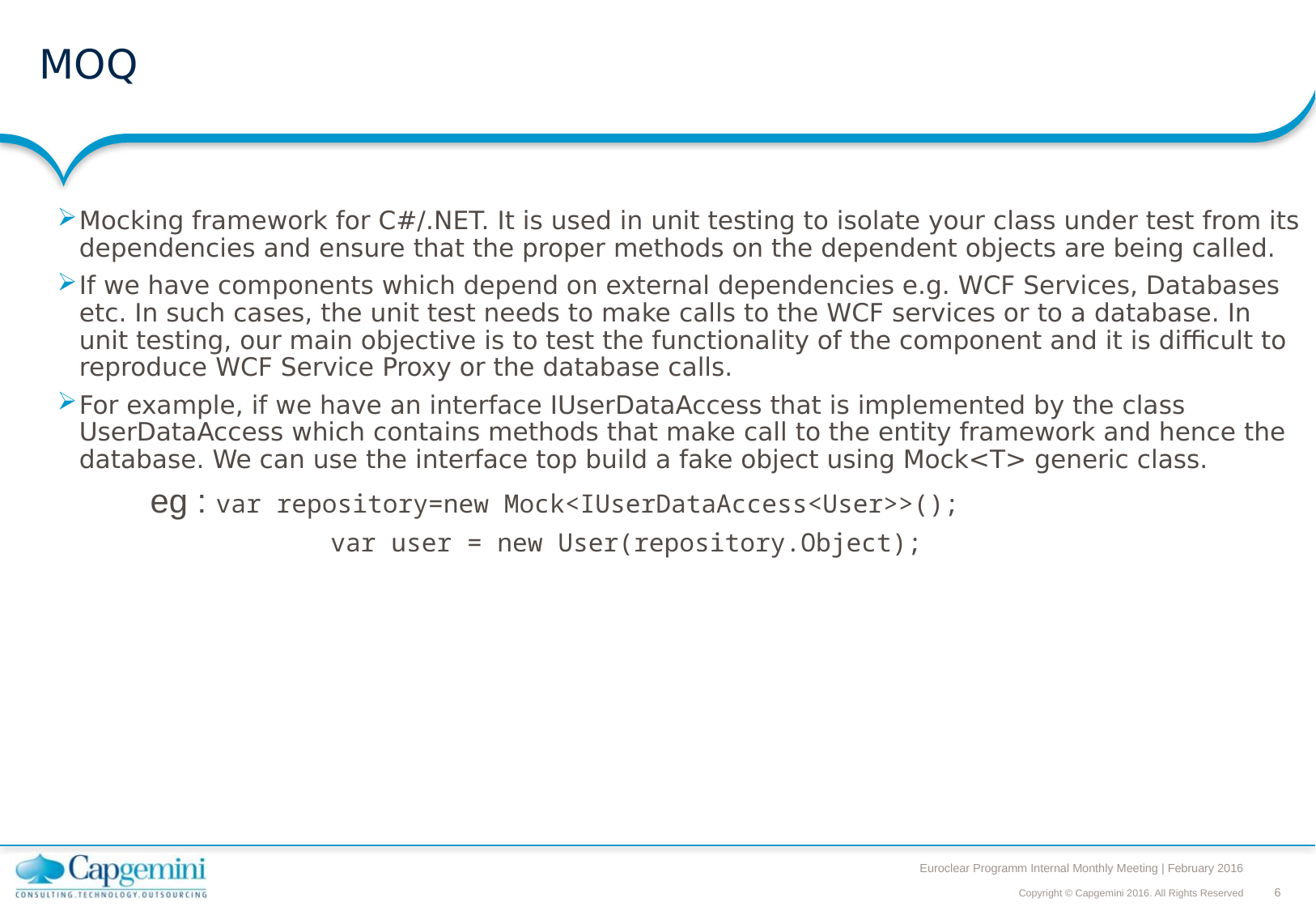

# MOQ
Mocking framework for C#/.NET. It is used in unit testing to isolate your class under test from its dependencies and ensure that the proper methods on the dependent objects are being called.
If we have components which depend on external dependencies e.g. WCF Services, Databases etc. In such cases, the unit test needs to make calls to the WCF services or to a database. In unit testing, our main objective is to test the functionality of the component and it is difficult to reproduce WCF Service Proxy or the database calls.
For example, if we have an interface IUserDataAccess that is implemented by the class UserDataAccess which contains methods that make call to the entity framework and hence the database. We can use the interface top build a fake object using Mock<T> generic class.
          eg : var repository=new Mock<IUserDataAccess<User>>();
                  var user = new User(repository.Object);